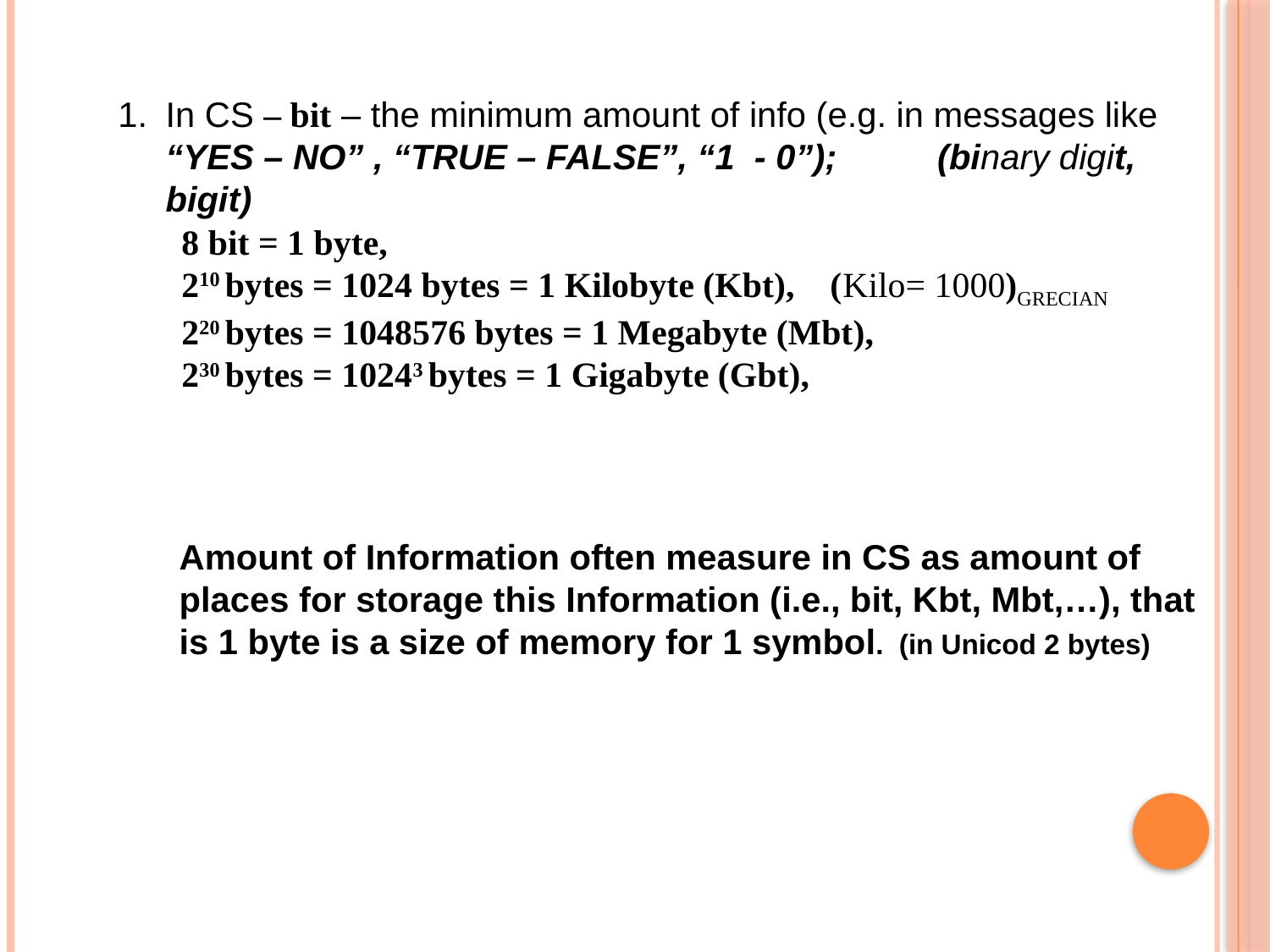

In CS – bit – the minimum amount of info (e.g. in messages like “YES – NO” , “TRUE – FALSE”, “1  - 0”);	 (binary digit, bigit)
8 bit = 1 byte,
210 bytes = 1024 bytes = 1 Kilobyte (Kbt),    (Kilo= 1000)GRECIAN
220 bytes = 1048576 bytes = 1 Megabyte (Mbt),
230 bytes = 10243 bytes = 1 Gigabyte (Gbt),

Amount of Information often measure in CS as amount of places for storage this Information (i.e., bit, Kbt, Mbt,…), that is 1 byte is a size of memory for 1 symbol.  (in Unicod 2 bytes)